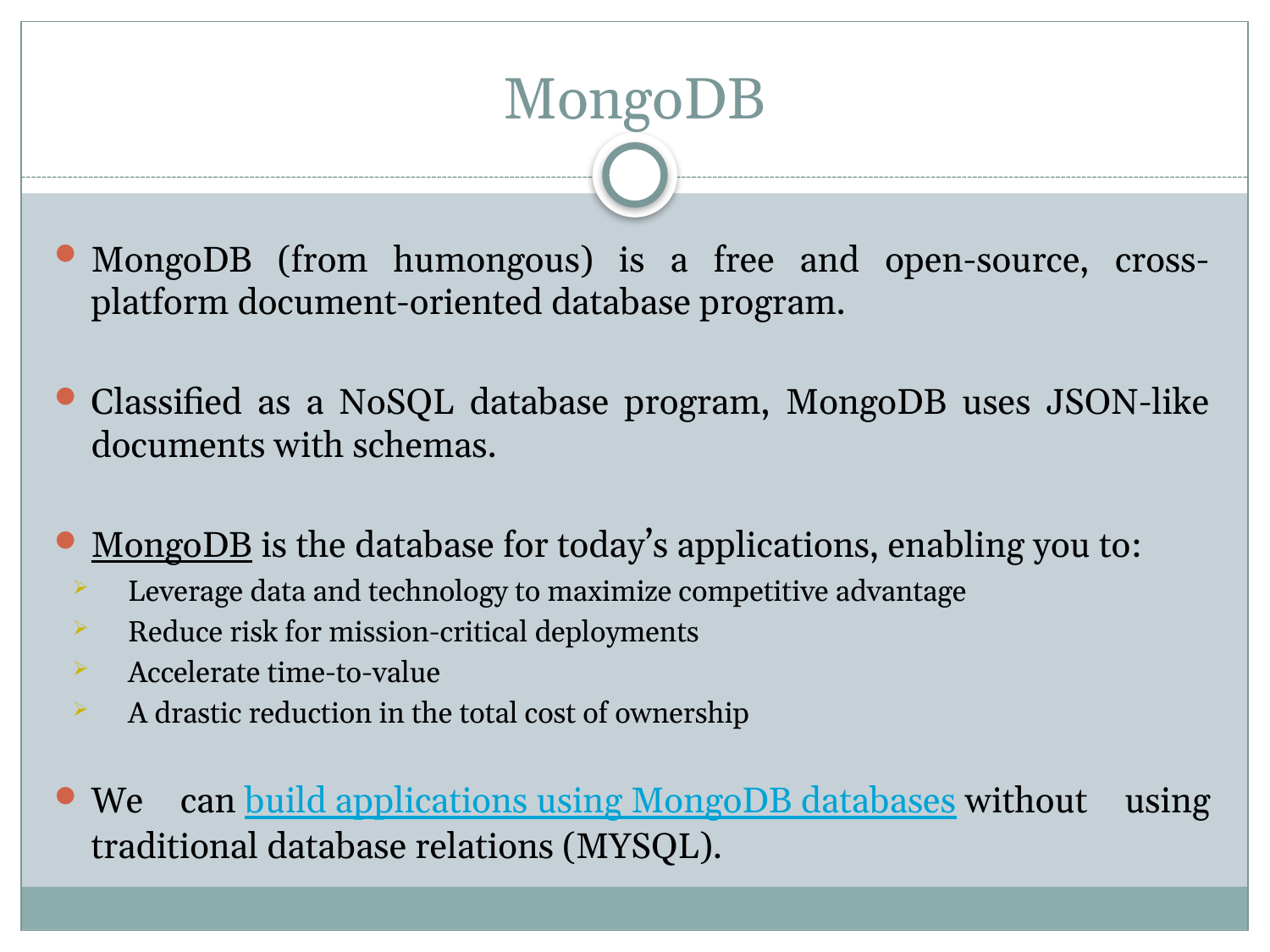

# MongoDB

MongoDB (from humongous) is a free and open-source, cross-platform document-oriented database program.

Classified as a NoSQL database program, MongoDB uses JSON-like documents with schemas.

MongoDB is the database for today’s applications, enabling you to:
Leverage data and technology to maximize competitive advantage
Reduce risk for mission-critical deployments
Accelerate time-to-value
A drastic reduction in the total cost of ownership

We can build applications using MongoDB databases without using traditional database relations (MYSQL).